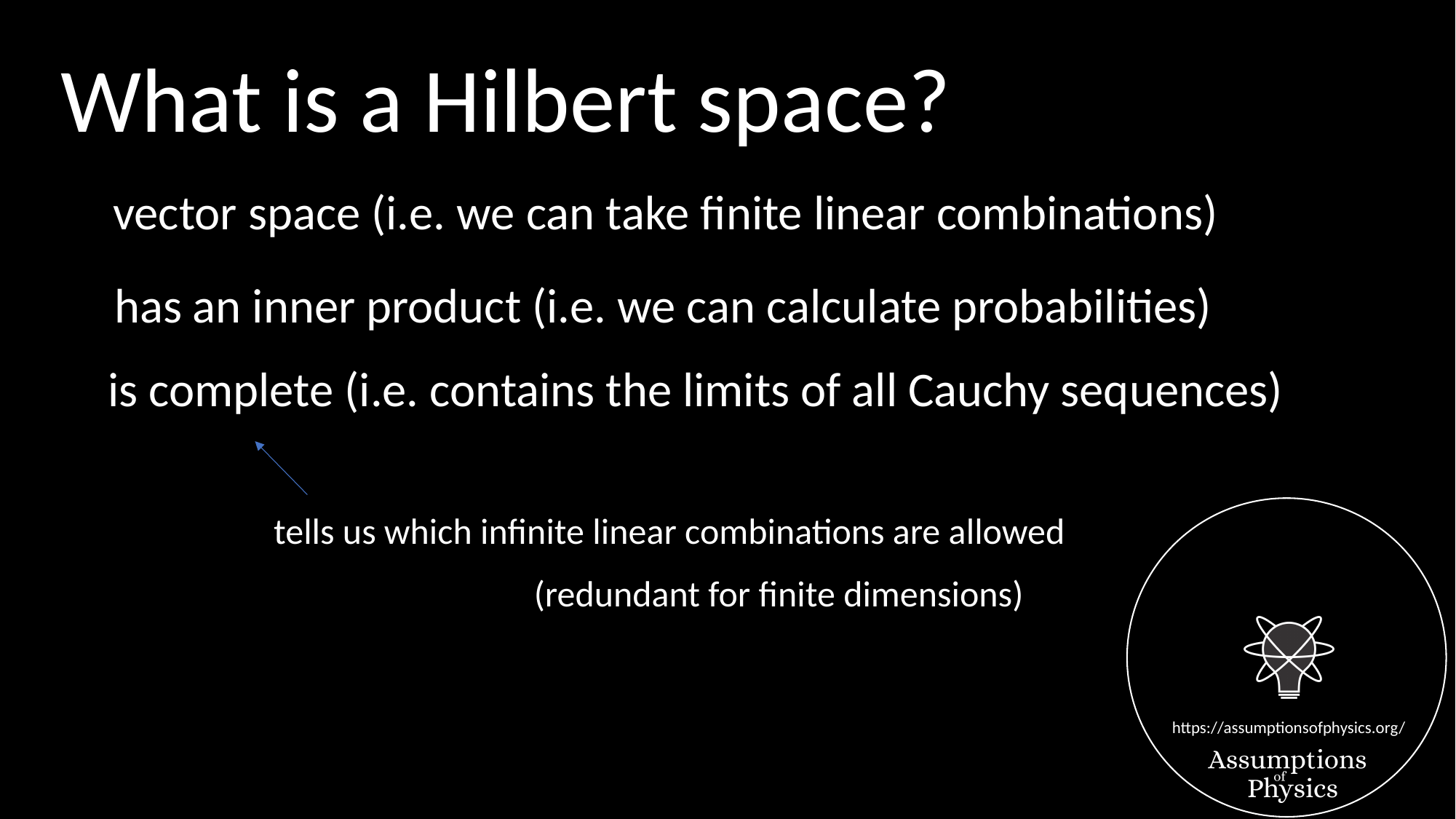

What is a Hilbert space?
vector space (i.e. we can take finite linear combinations)
has an inner product (i.e. we can calculate probabilities)
is complete (i.e. contains the limits of all Cauchy sequences)
tells us which infinite linear combinations are allowed
(redundant for finite dimensions)